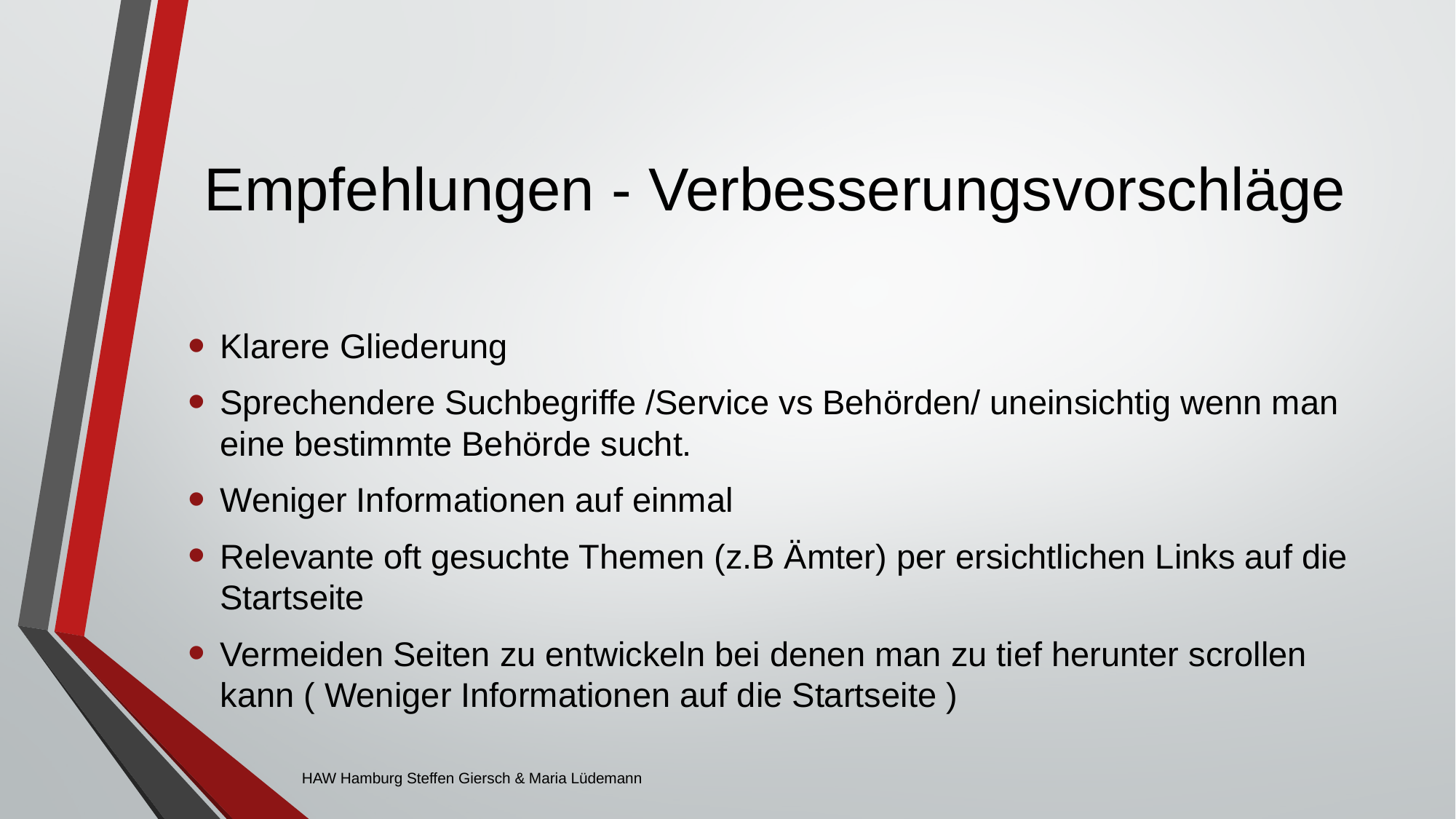

# Empfehlungen - Verbesserungsvorschläge
Klarere Gliederung
Sprechendere Suchbegriffe /Service vs Behörden/ uneinsichtig wenn man eine bestimmte Behörde sucht.
Weniger Informationen auf einmal
Relevante oft gesuchte Themen (z.B Ämter) per ersichtlichen Links auf die Startseite
Vermeiden Seiten zu entwickeln bei denen man zu tief herunter scrollen kann ( Weniger Informationen auf die Startseite )
HAW Hamburg Steffen Giersch & Maria Lüdemann